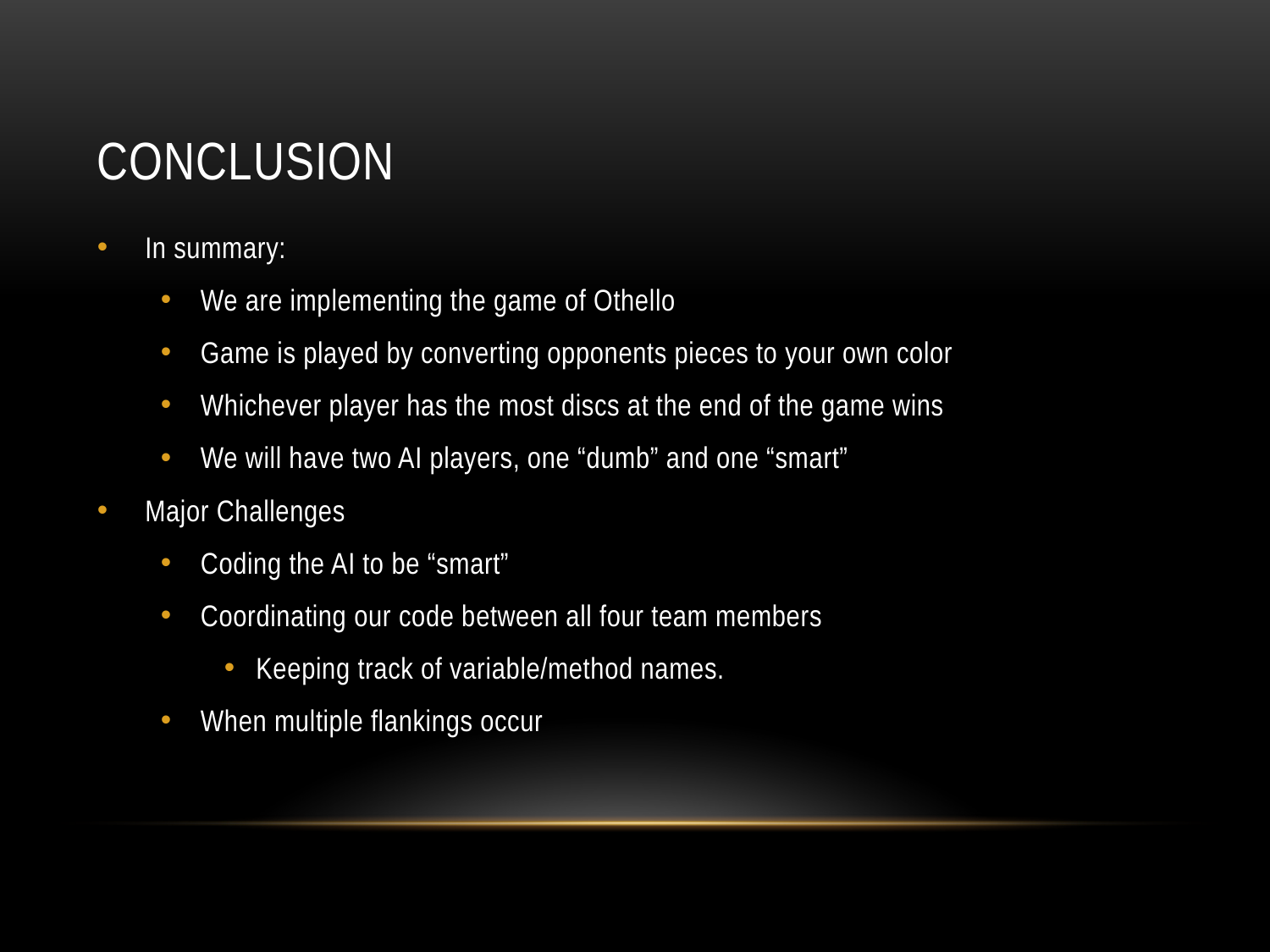

# Conclusion
In summary:
We are implementing the game of Othello
Game is played by converting opponents pieces to your own color
Whichever player has the most discs at the end of the game wins
We will have two AI players, one “dumb” and one “smart”
Major Challenges
Coding the AI to be “smart”
Coordinating our code between all four team members
Keeping track of variable/method names.
When multiple flankings occur